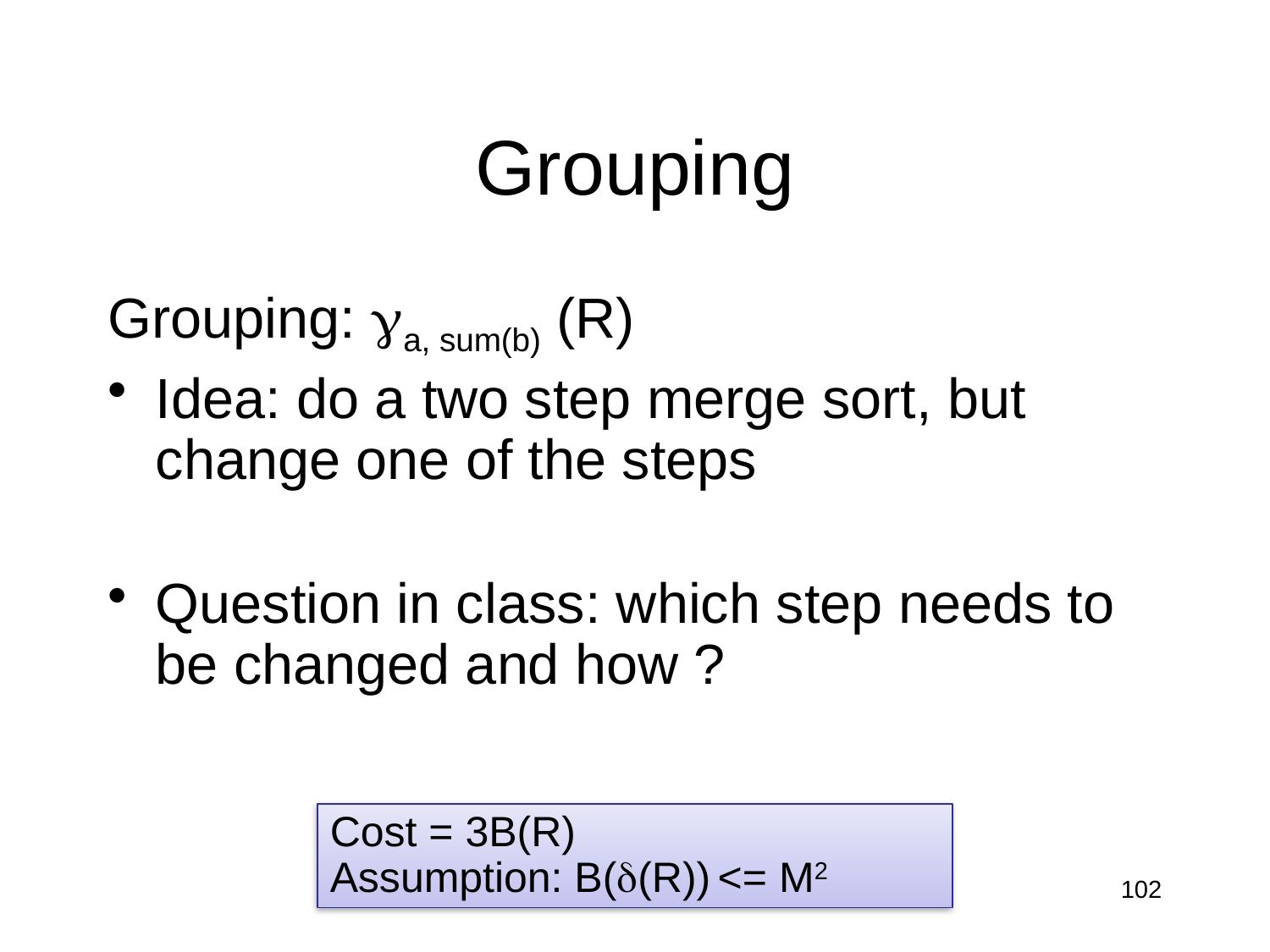

# Grouping
Grouping: γa, sum(b) (R)
Idea: do a two step merge sort, but change one of the steps

Question in class: which step needs to be changed and how ?
Cost = 3B(R)
Assumption: B(δ(R)) <= M2
Dan Suciu -- CSEP544 Fall 2010
102